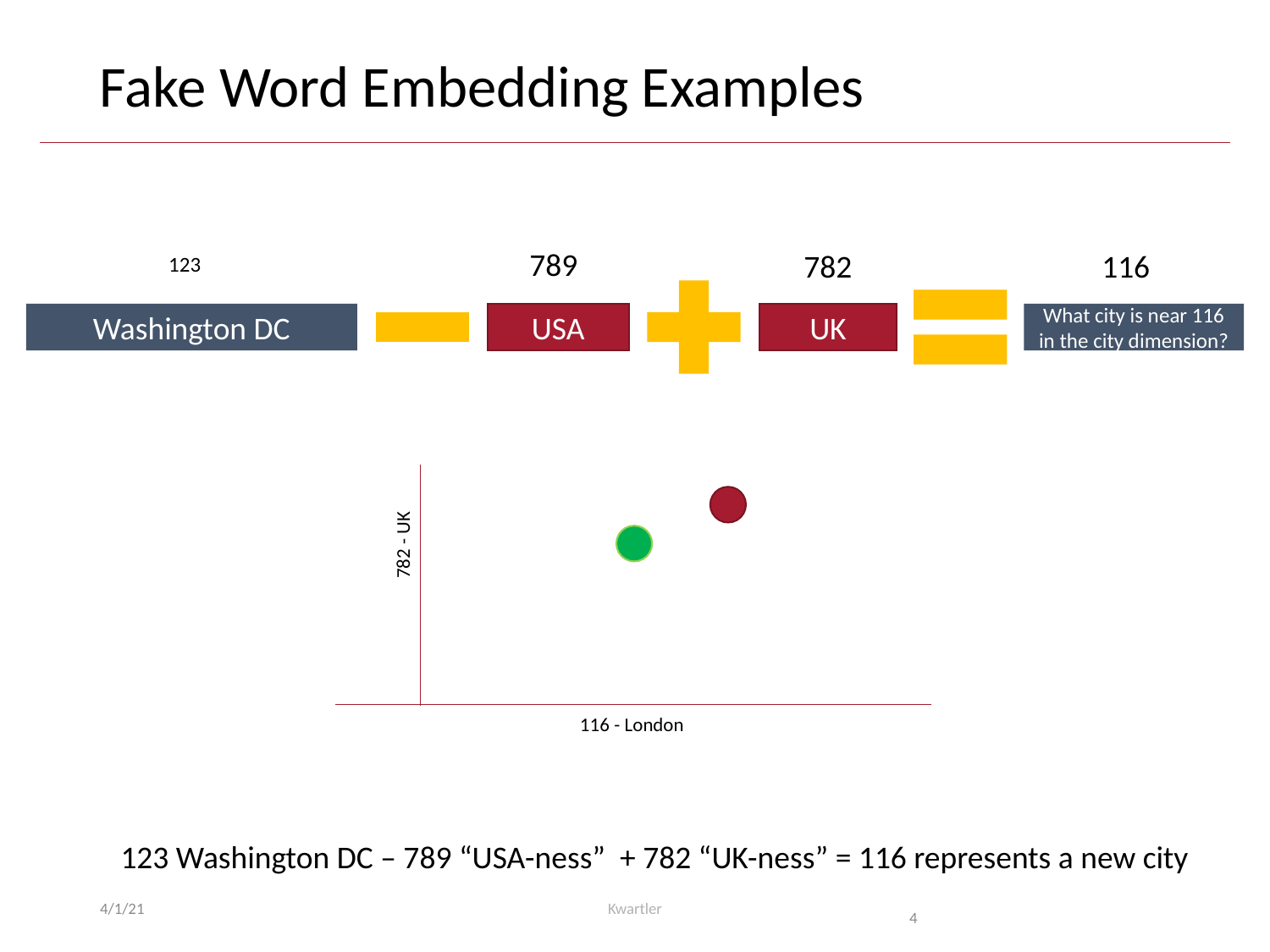

# Fake Word Embedding Examples
789
782
116
123

Washington DC
UK
What city is near 116 in the city dimension?
USA

782 - UK
116 - London
123 Washington DC – 789 “USA-ness”  + 782 “UK-ness” = 116 represents a new city
4/1/21
Kwartler
4